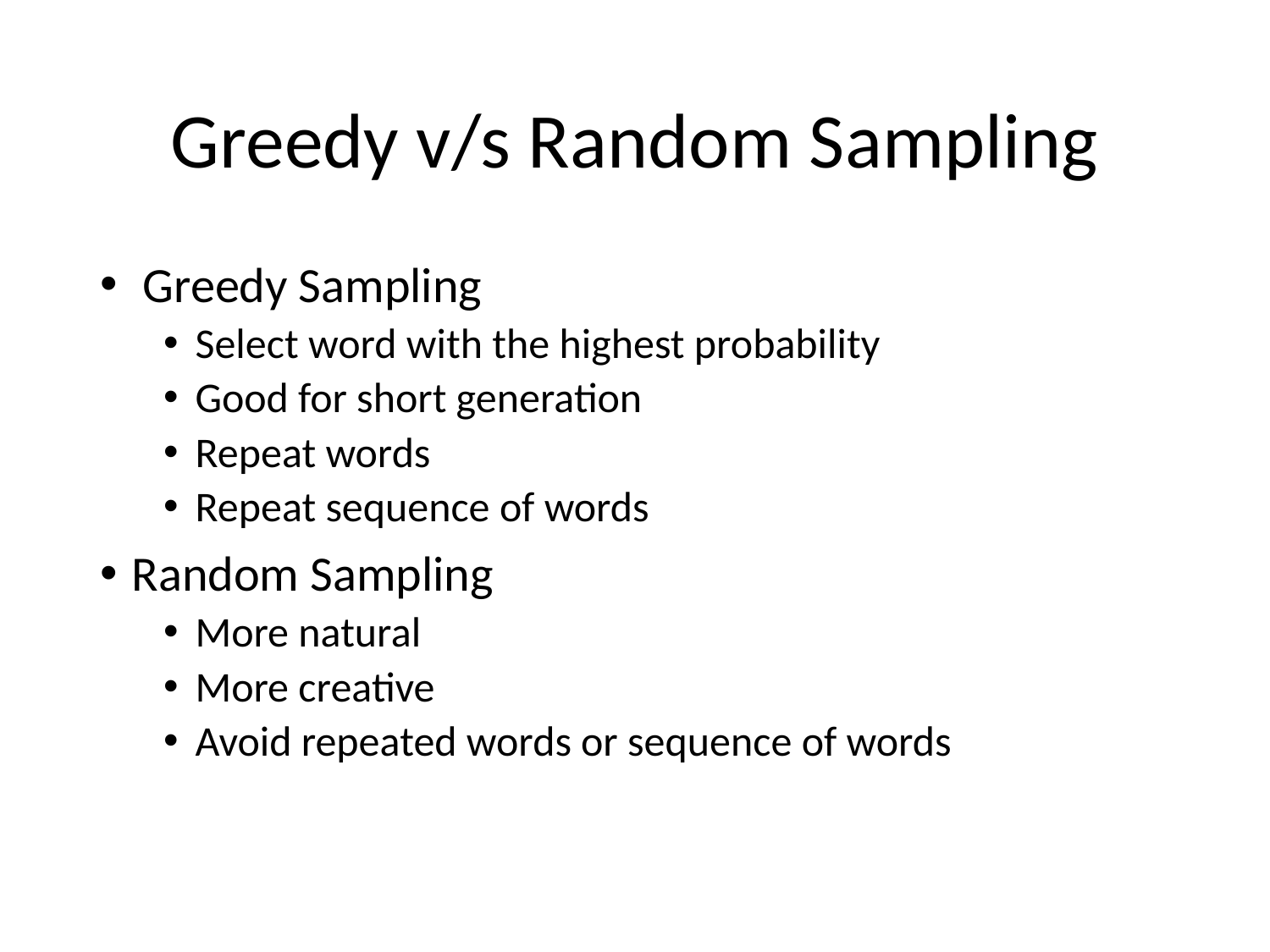

# Greedy v/s Random Sampling
 Greedy Sampling
Select word with the highest probability
Good for short generation
Repeat words
Repeat sequence of words
Random Sampling
More natural
More creative
Avoid repeated words or sequence of words